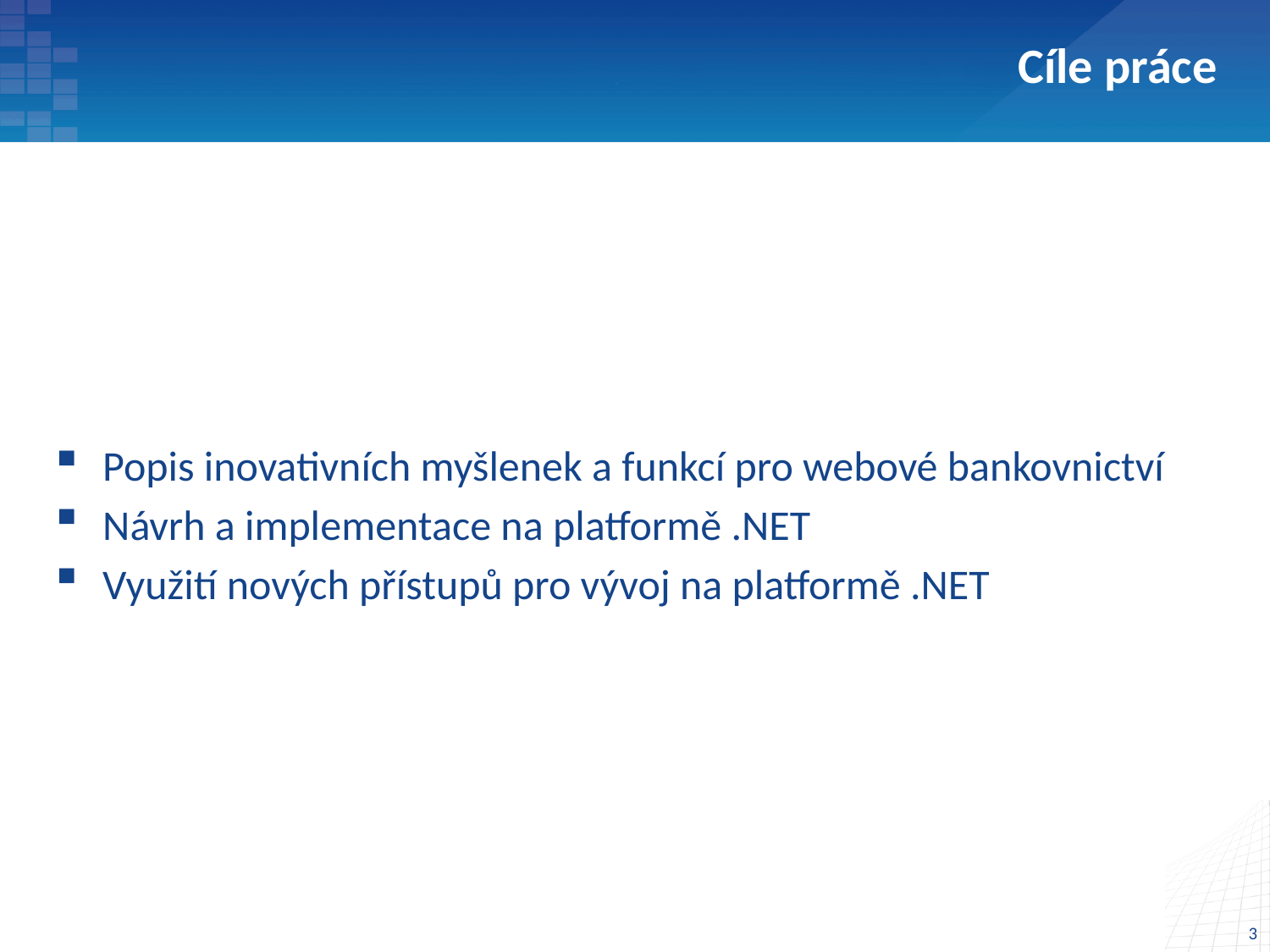

# Cíle práce
Popis inovativních myšlenek a funkcí pro webové bankovnictví
Návrh a implementace na platformě .NET
Využití nových přístupů pro vývoj na platformě .NET
3